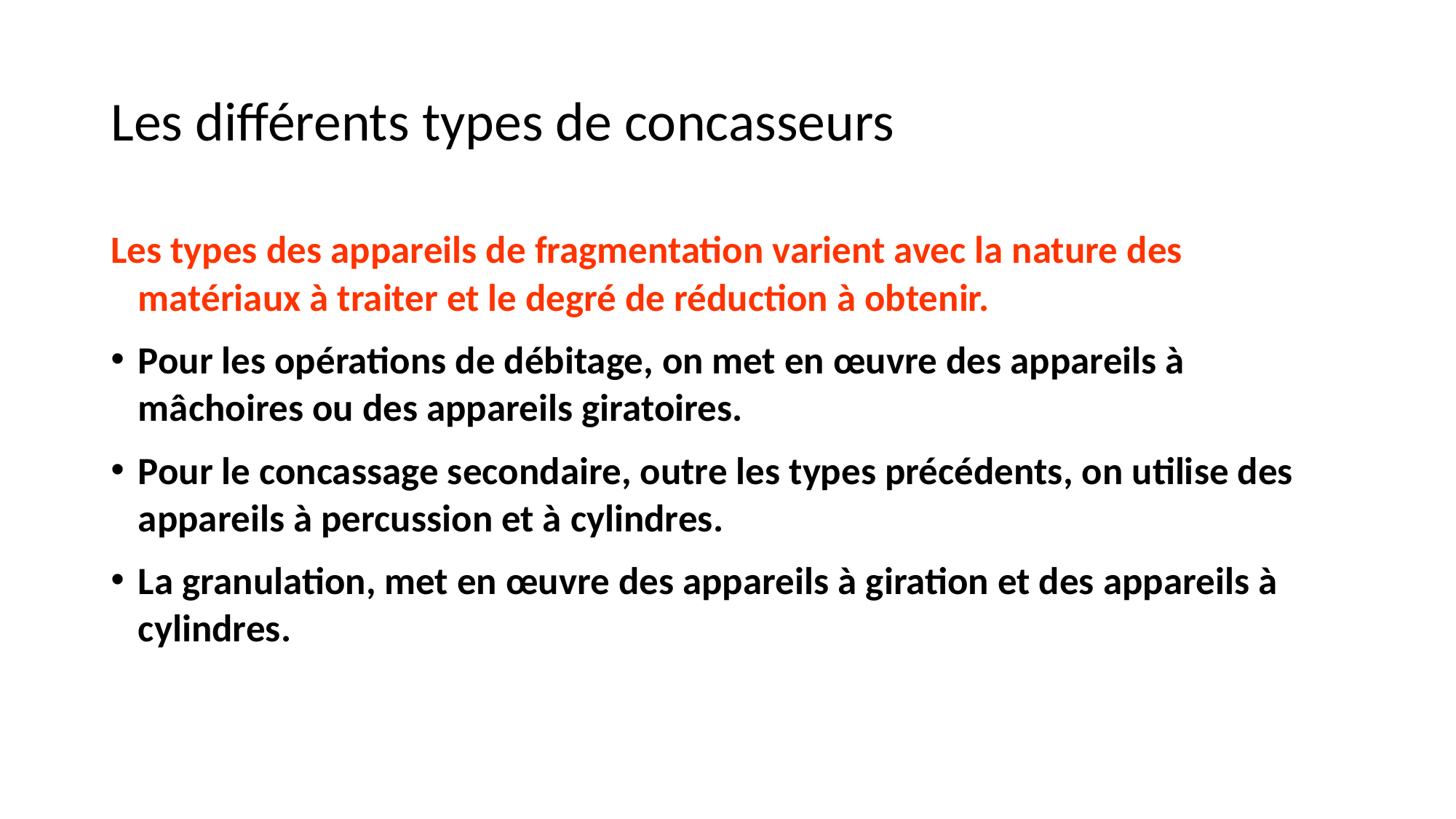

# Les différents types de concasseurs
Les types des appareils de fragmentation varient avec la nature des matériaux à traiter et le degré de réduction à obtenir.
Pour les opérations de débitage, on met en œuvre des appareils à mâchoires ou des appareils giratoires.
Pour le concassage secondaire, outre les types précédents, on utilise des appareils à percussion et à cylindres.
La granulation, met en œuvre des appareils à giration et des appareils à cylindres.